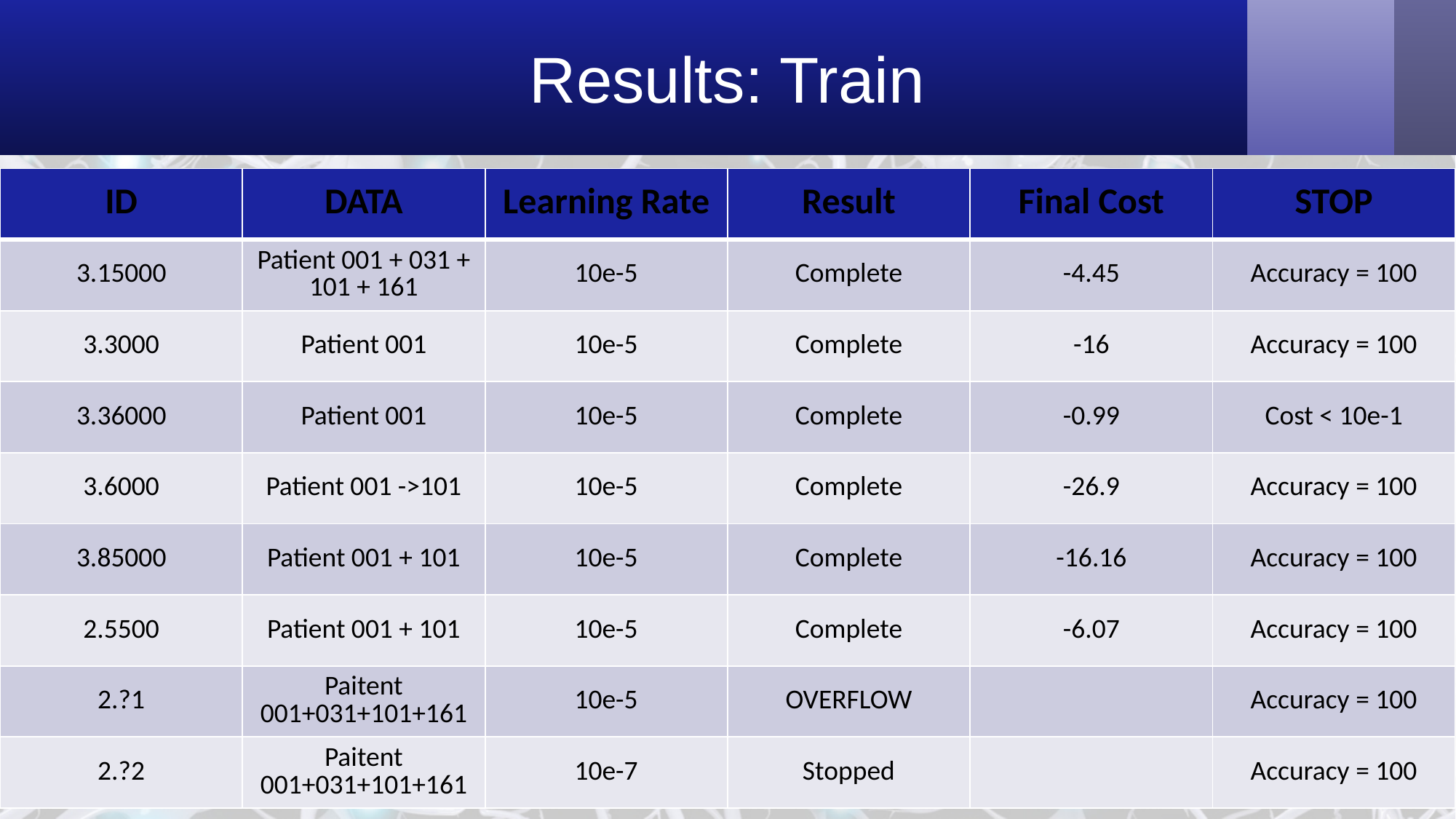

# Results: Train
| ID | DATA | Learning Rate | Result | Final Cost | STOP |
| --- | --- | --- | --- | --- | --- |
| 3.15000 | Patient 001 + 031 + 101 + 161 | 10e-5 | Complete | -4.45 | Accuracy = 100 |
| 3.3000 | Patient 001 | 10e-5 | Complete | -16 | Accuracy = 100 |
| 3.36000 | Patient 001 | 10e-5 | Complete | -0.99 | Cost < 10e-1 |
| 3.6000 | Patient 001 ->101 | 10e-5 | Complete | -26.9 | Accuracy = 100 |
| 3.85000 | Patient 001 + 101 | 10e-5 | Complete | -16.16 | Accuracy = 100 |
| 2.5500 | Patient 001 + 101 | 10e-5 | Complete | -6.07 | Accuracy = 100 |
| 2.?1 | Paitent 001+031+101+161 | 10e-5 | OVERFLOW |  | Accuracy = 100 |
| 2.?2 | Paitent 001+031+101+161 | 10e-7 | Stopped |  | Accuracy = 100 |